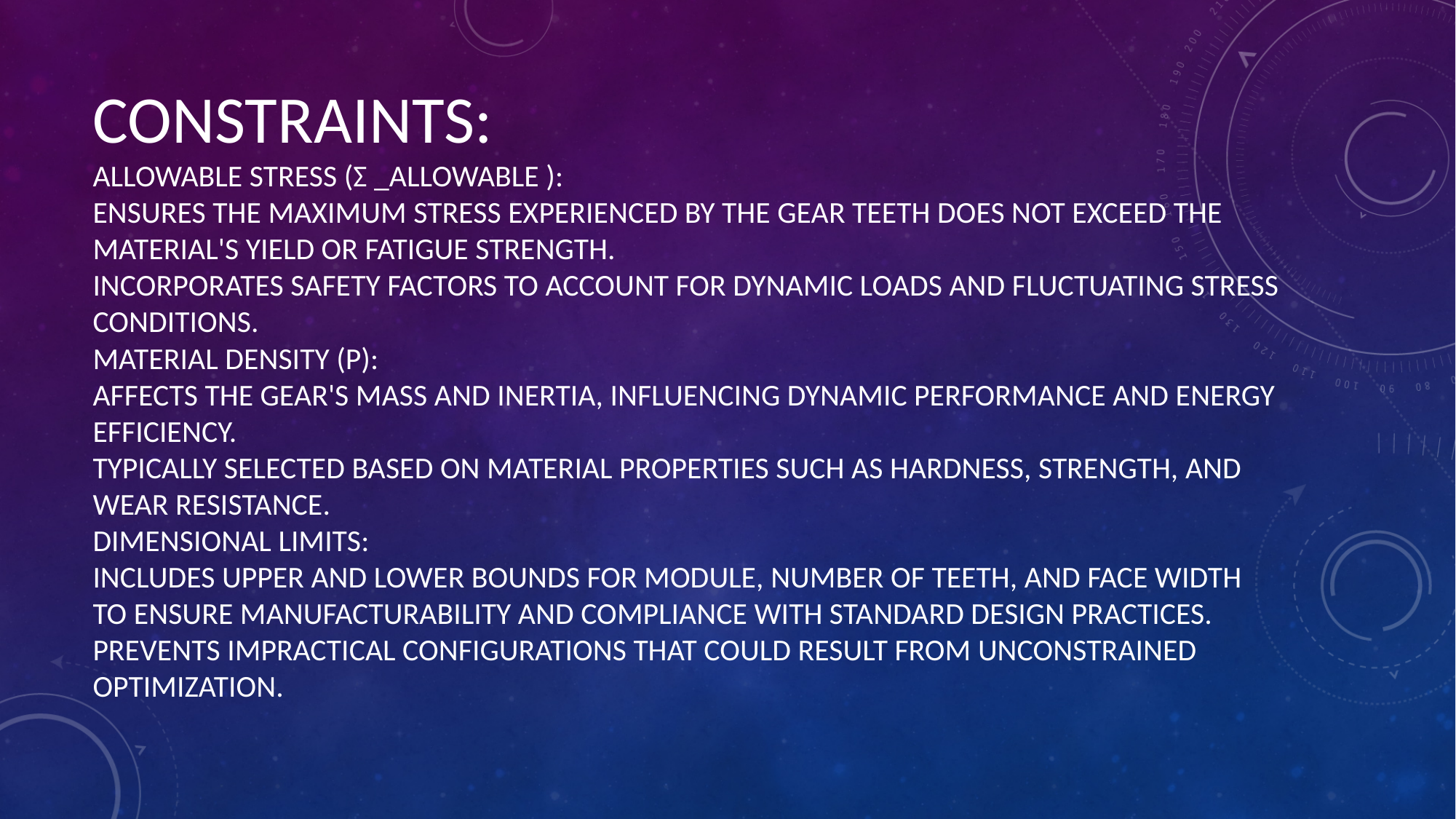

# Constraints: Allowable Stress (σ _allowable ): Ensures the maximum stress experienced by the gear teeth does not exceed the material's yield or fatigue strength. Incorporates safety factors to account for dynamic loads and fluctuating stress conditions. Material Density (ρ): Affects the gear's mass and inertia, influencing dynamic performance and energy efficiency. Typically selected based on material properties such as hardness, strength, and wear resistance. Dimensional Limits: Includes upper and lower bounds for module, number of teeth, and face width to ensure manufacturability and compliance with standard design practices. Prevents impractical configurations that could result from unconstrained optimization.